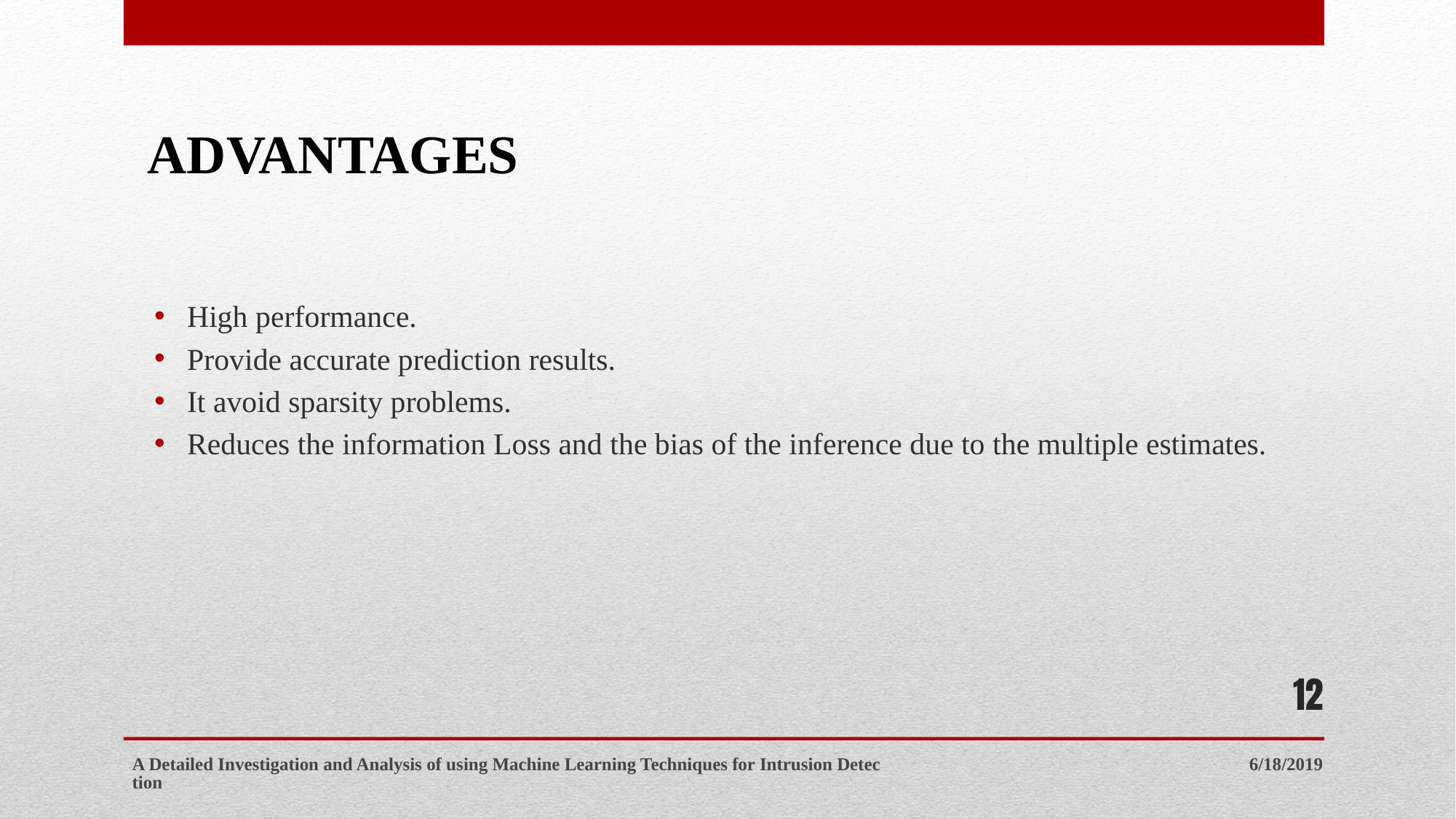

# ADVANTAGES
High performance.
Provide accurate prediction results.
It avoid sparsity problems.
Reduces the information Loss and the bias of the inference due to the multiple estimates.

12
A Detailed Investigation and Analysis of using Machine Learning Techniques for Intrusion Detection
6/18/2019